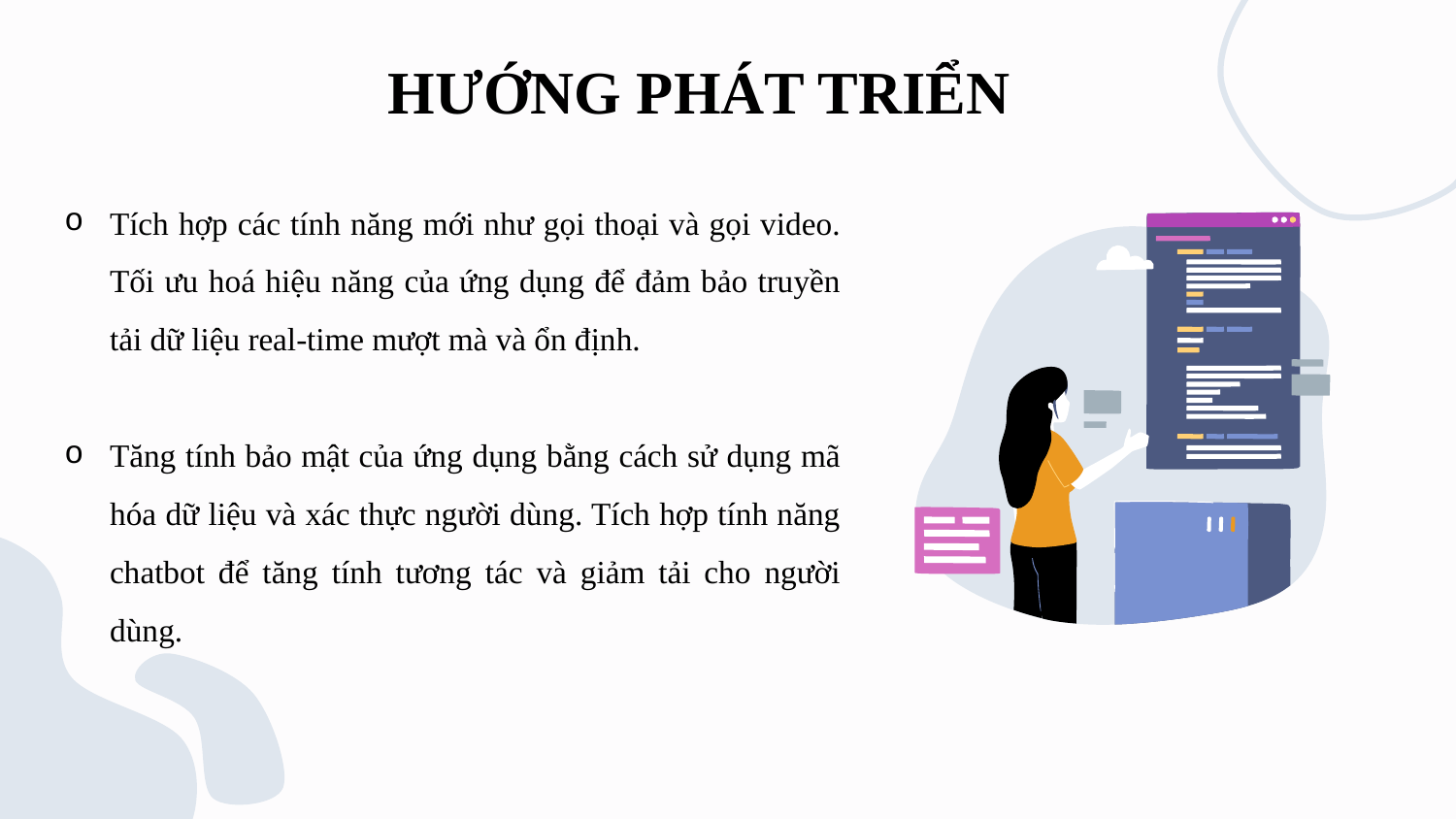

# HƯỚNG PHÁT TRIỂN
Tích hợp các tính năng mới như gọi thoại và gọi video. Tối ưu hoá hiệu năng của ứng dụng để đảm bảo truyền tải dữ liệu real-time mượt mà và ổn định.

Tăng tính bảo mật của ứng dụng bằng cách sử dụng mã hóa dữ liệu và xác thực người dùng. Tích hợp tính năng chatbot để tăng tính tương tác và giảm tải cho người dùng.